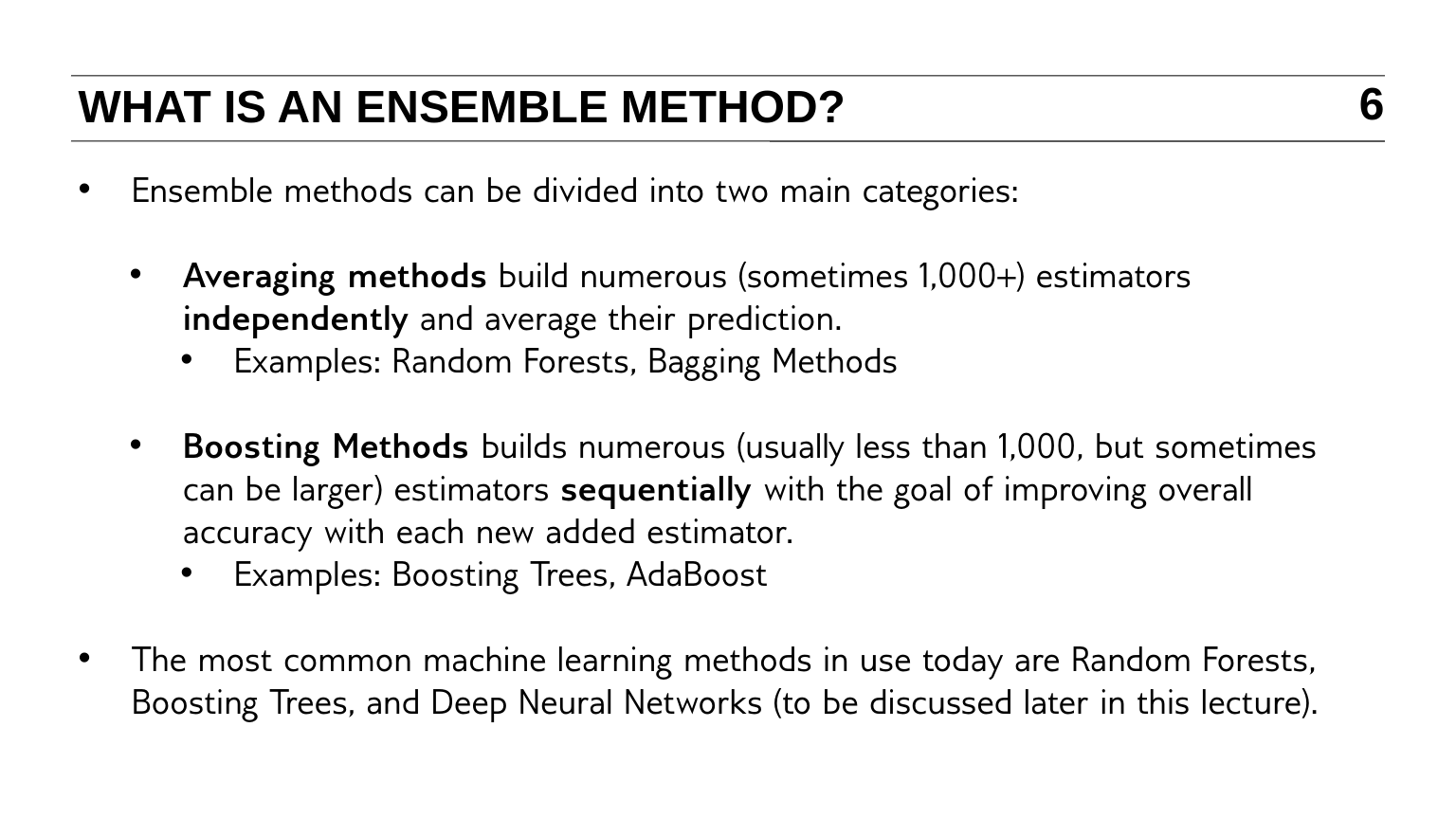

What is an ensemble method?
6
Ensemble methods can be divided into two main categories:

Averaging methods build numerous (sometimes 1,000+) estimators independently and average their prediction.
Examples: Random Forests, Bagging Methods

Boosting Methods builds numerous (usually less than 1,000, but sometimes can be larger) estimators sequentially with the goal of improving overall accuracy with each new added estimator.
Examples: Boosting Trees, AdaBoost

The most common machine learning methods in use today are Random Forests, Boosting Trees, and Deep Neural Networks (to be discussed later in this lecture).